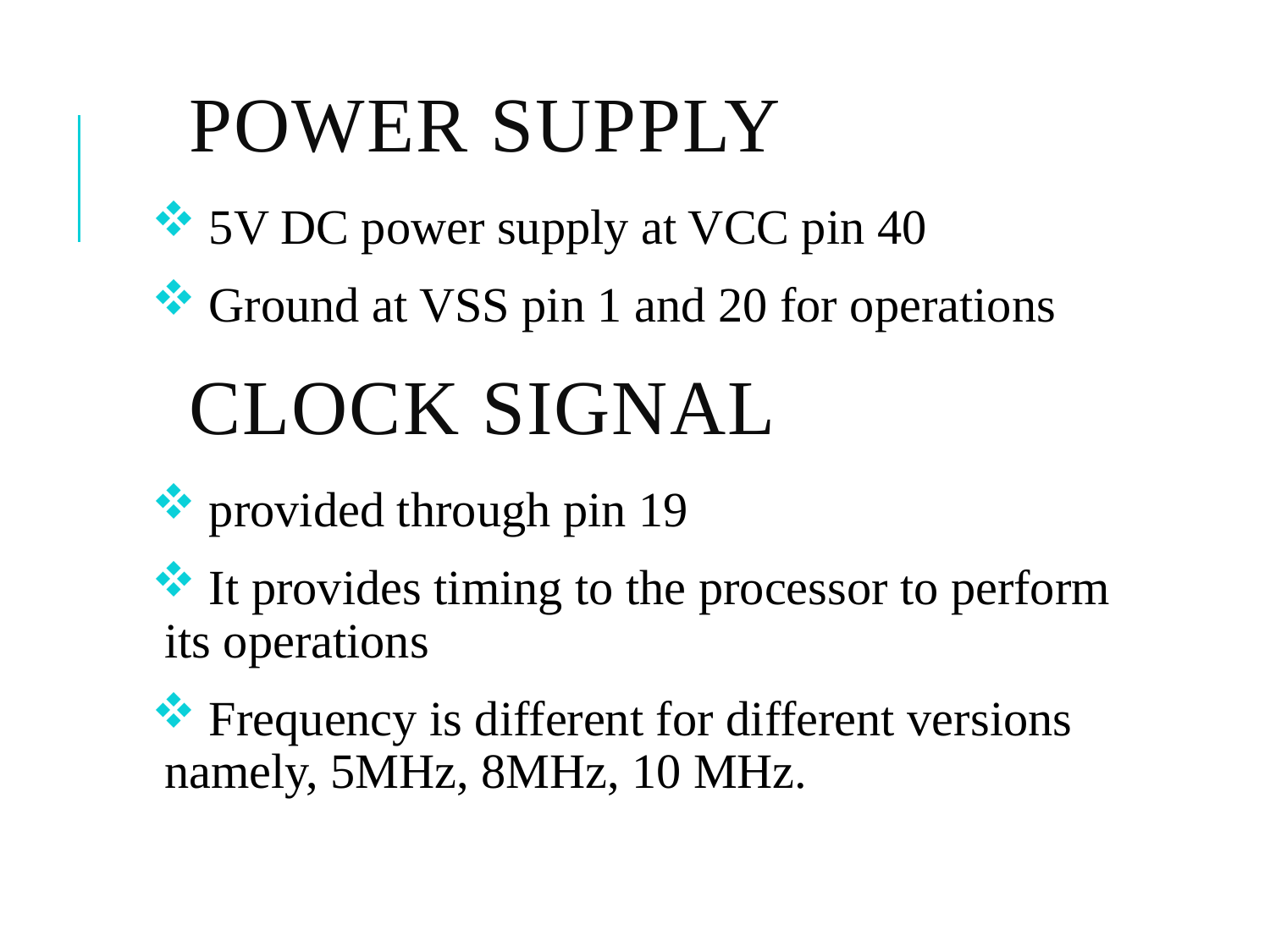

# Power supply
 5V DC power supply at VCC pin 40
 Ground at VSS pin 1 and 20 for operations

Clock signal
 provided through pin 19
 It provides timing to the processor to perform its operations
 Frequency is different for different versions namely, 5MHz, 8MHz, 10 MHz.